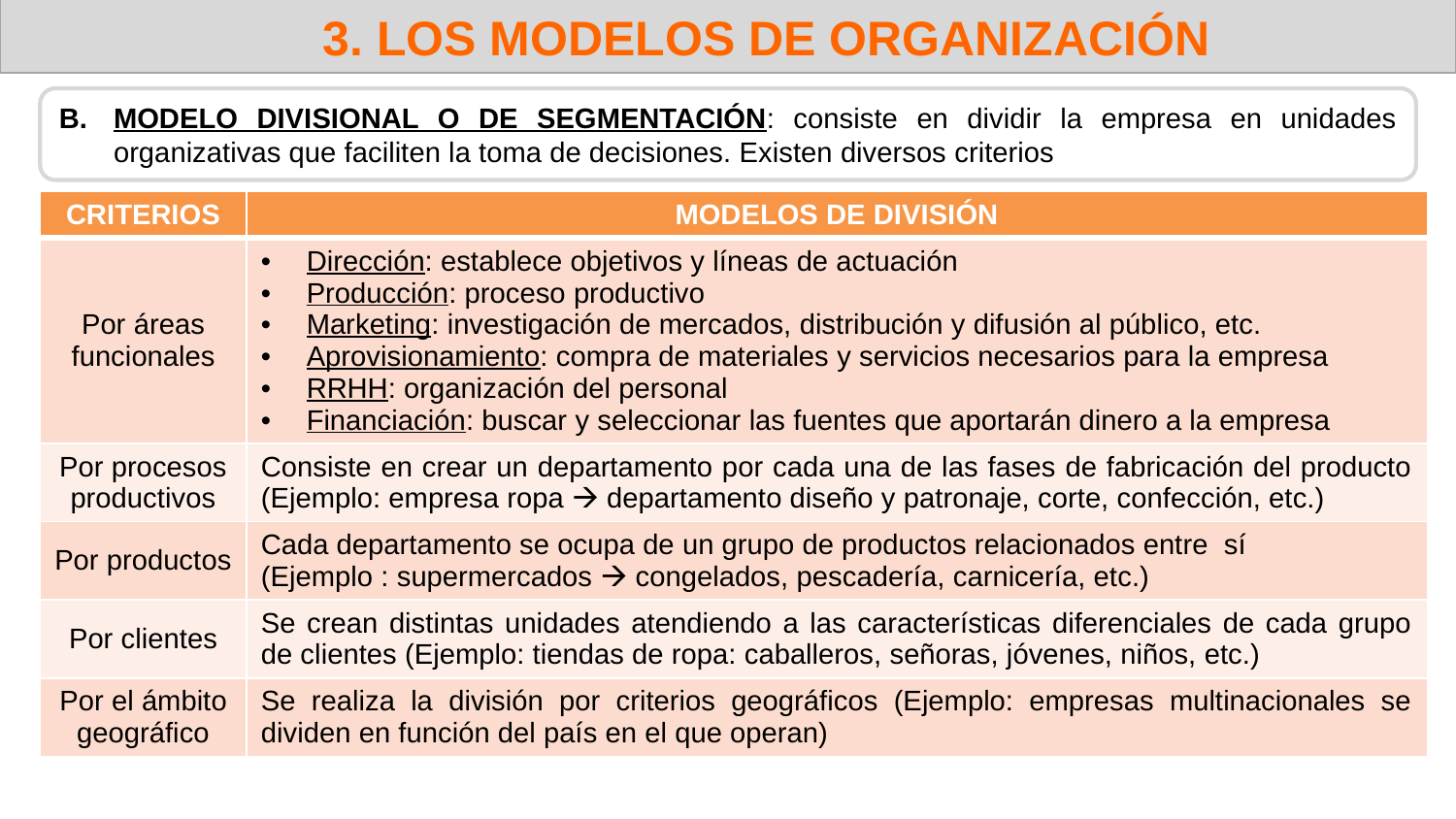

3. LOS MODELOS DE ORGANIZACIÓN

MODELO DIVISIONAL O DE SEGMENTACIÓN: consiste en dividir la empresa en unidades organizativas que faciliten la toma de decisiones. Existen diversos criterios
| CRITERIOS | MODELOS DE DIVISIÓN |
| --- | --- |
| Por áreas funcionales | Dirección: establece objetivos y líneas de actuación Producción: proceso productivo Marketing: investigación de mercados, distribución y difusión al público, etc. Aprovisionamiento: compra de materiales y servicios necesarios para la empresa RRHH: organización del personal Financiación: buscar y seleccionar las fuentes que aportarán dinero a la empresa |
| Por procesos productivos | Consiste en crear un departamento por cada una de las fases de fabricación del producto (Ejemplo: empresa ropa 🡪 departamento diseño y patronaje, corte, confección, etc.) |
| Por productos | Cada departamento se ocupa de un grupo de productos relacionados entre sí (Ejemplo : supermercados 🡪 congelados, pescadería, carnicería, etc.) |
| Por clientes | Se crean distintas unidades atendiendo a las características diferenciales de cada grupo de clientes (Ejemplo: tiendas de ropa: caballeros, señoras, jóvenes, niños, etc.) |
| Por el ámbito geográfico | Se realiza la división por criterios geográficos (Ejemplo: empresas multinacionales se dividen en función del país en el que operan) |